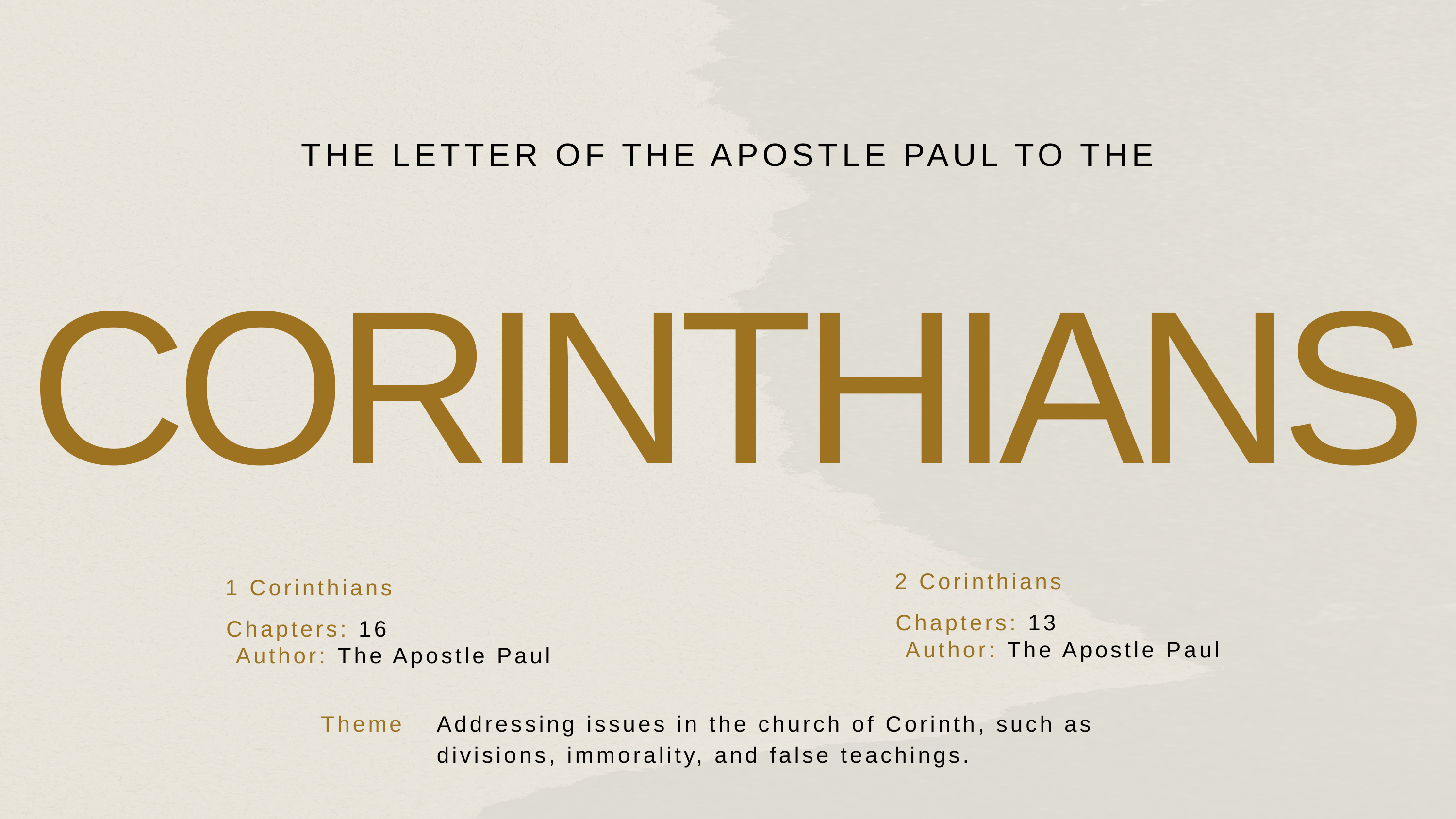

THE LETTER OF THE APOSTLE PAUL TO THE
CORINTHIANS
2 Corinthians
1 Corinthians
Chapters: 13
Chapters: 16
Author: The Apostle Paul
Author: The Apostle Paul
Theme
Addressing issues in the church of Corinth, such as divisions, immorality, and false teachings.